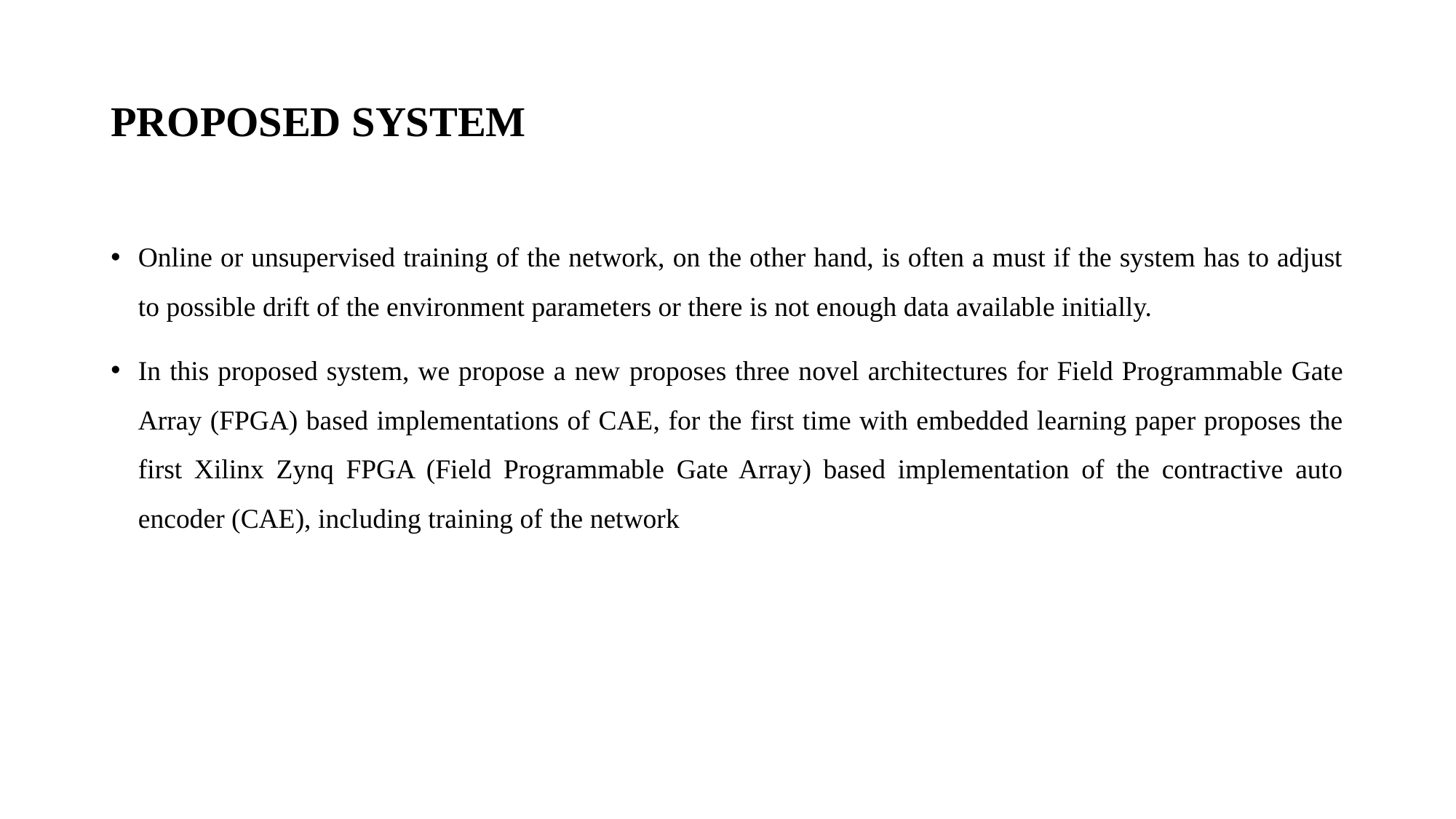

# PROPOSED SYSTEM
Online or unsupervised training of the network, on the other hand, is often a must if the system has to adjust to possible drift of the environment parameters or there is not enough data available initially.
In this proposed system, we propose a new proposes three novel architectures for Field Programmable Gate Array (FPGA) based implementations of CAE, for the first time with embedded learning paper proposes the first Xilinx Zynq FPGA (Field Programmable Gate Array) based implementation of the contractive auto encoder (CAE), including training of the network